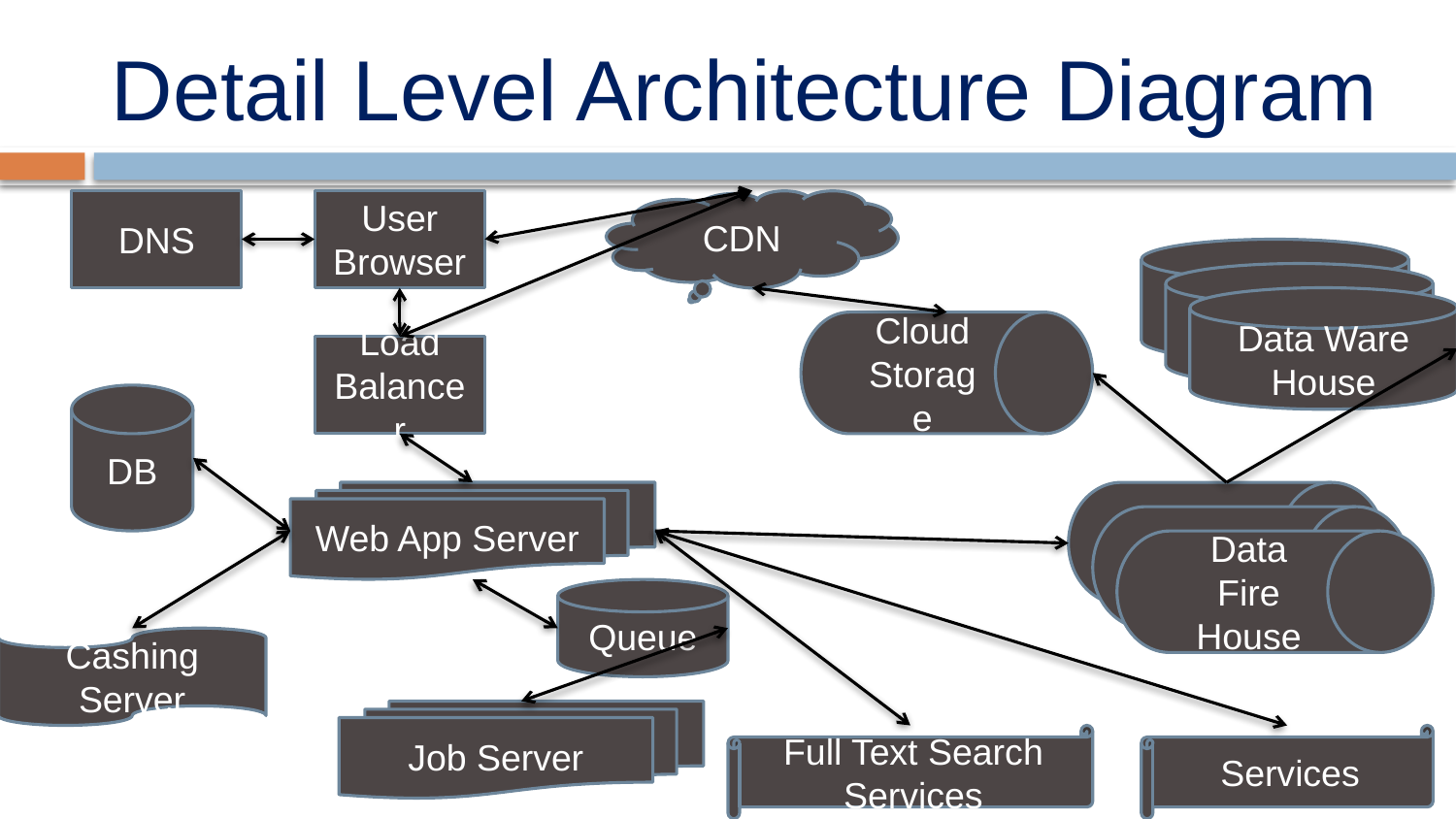

# Detail Level Architecture Diagram
DNS
User Browser
CDN

Data Ware House
Cloud Storage
Load Balancer
DB
Web App Server

Fir
Data Fire House
Queue
Cashing Server
Job Server
Full Text Search Services
Services